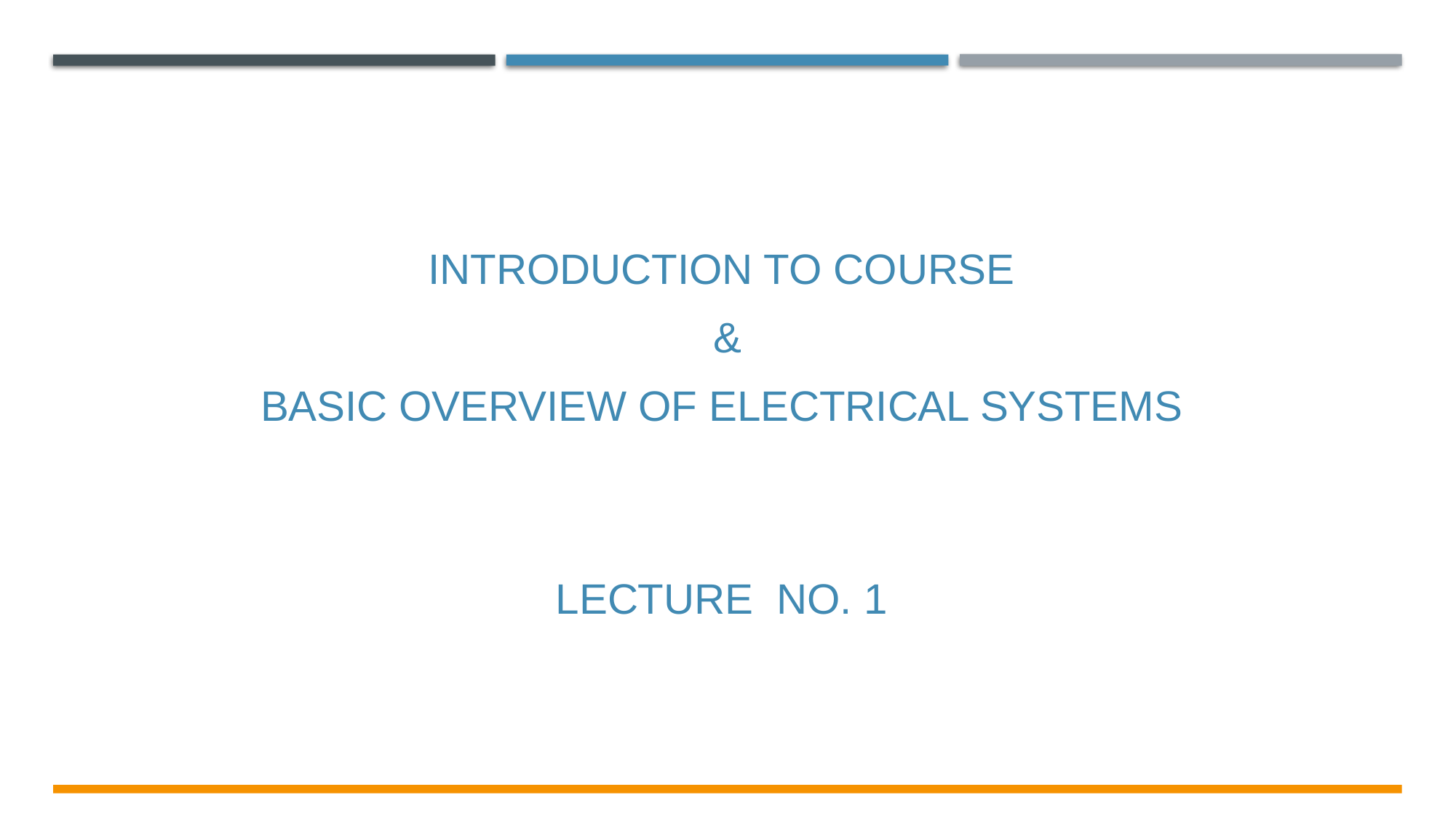

INTRODUCTION TO COURSE
&
BASIC OVERVIEW OF ELECTRICAL SYSTEMS

Lecture  No. 1
Electrical & Electronics System EE1002
5